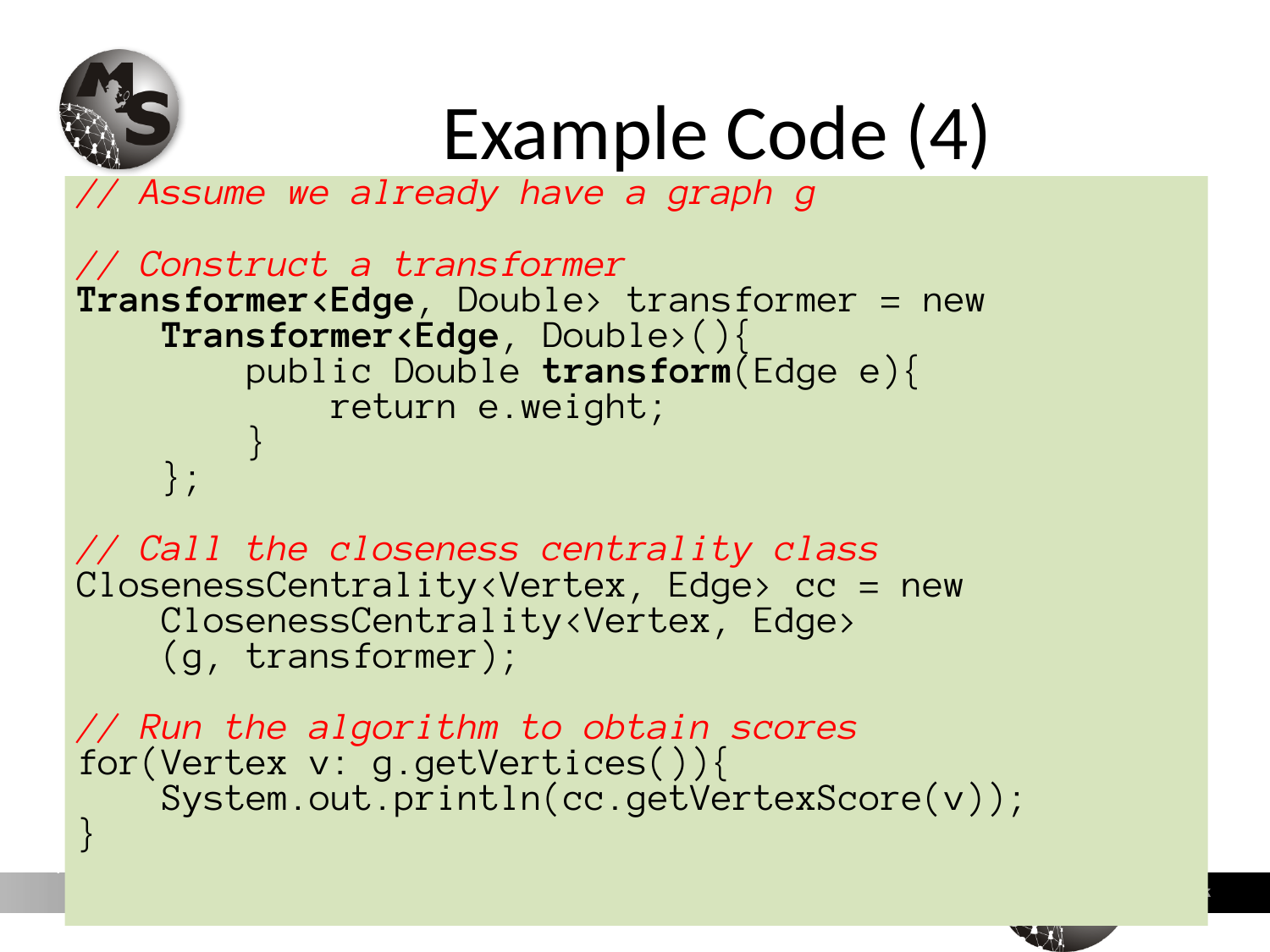

# Example Code (4)
// Assume we already have a graph g

// Construct a transformer
Transformer<Edge, Double> transformer = new
    Transformer<Edge, Double>(){
        public Double transform(Edge e){
            return e.weight;
        }
    };

// Call the closeness centrality class
ClosenessCentrality<Vertex, Edge> cc = new
    ClosenessCentrality<Vertex, Edge>
    (g, transformer);

// Run the algorithm to obtain scores
for(Vertex v: g.getVertices()){
    System.out.println(cc.getVertexScore(v));
}